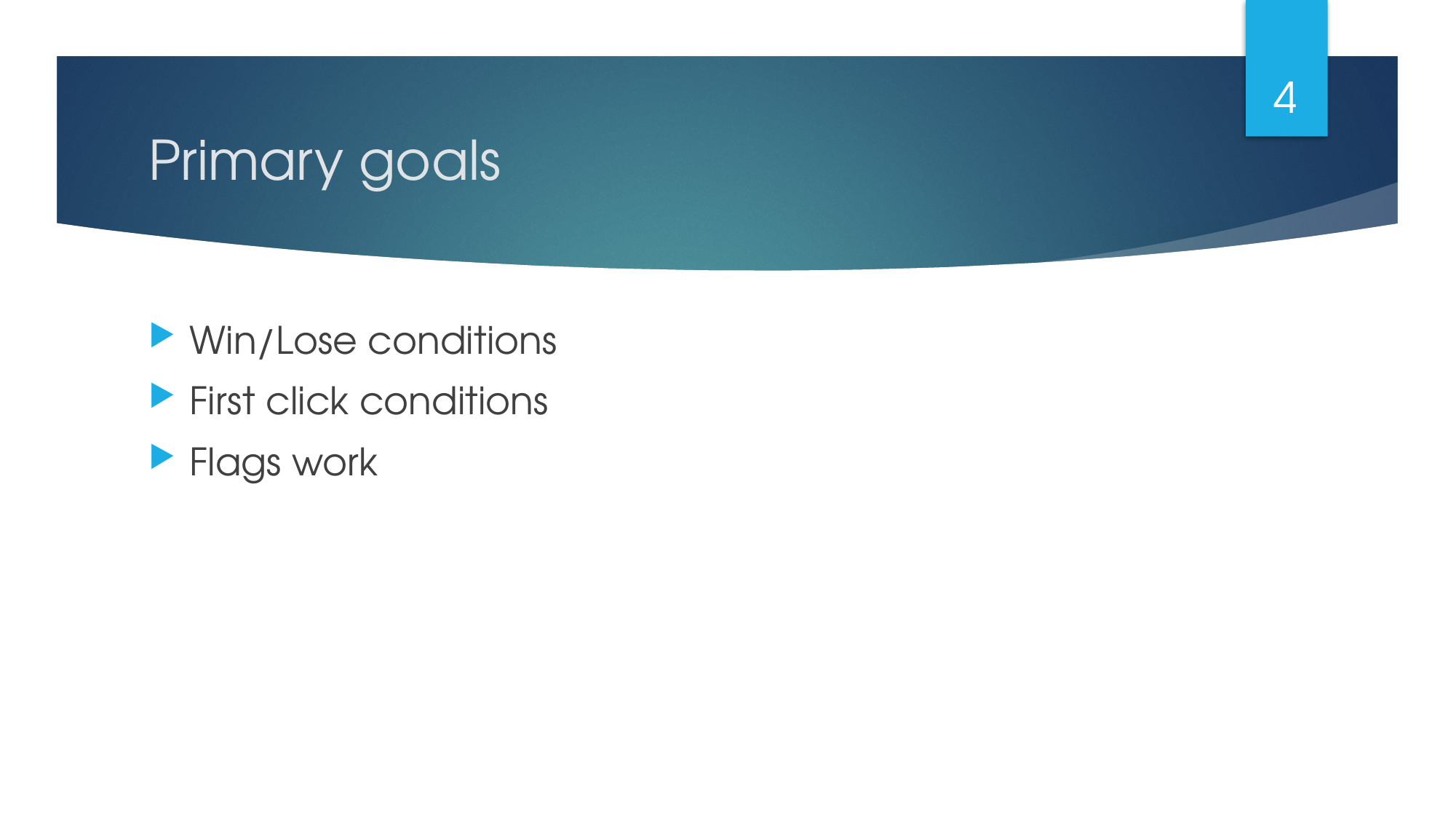

4
# Primary goals
Win/Lose conditions
First click conditions
Flags work